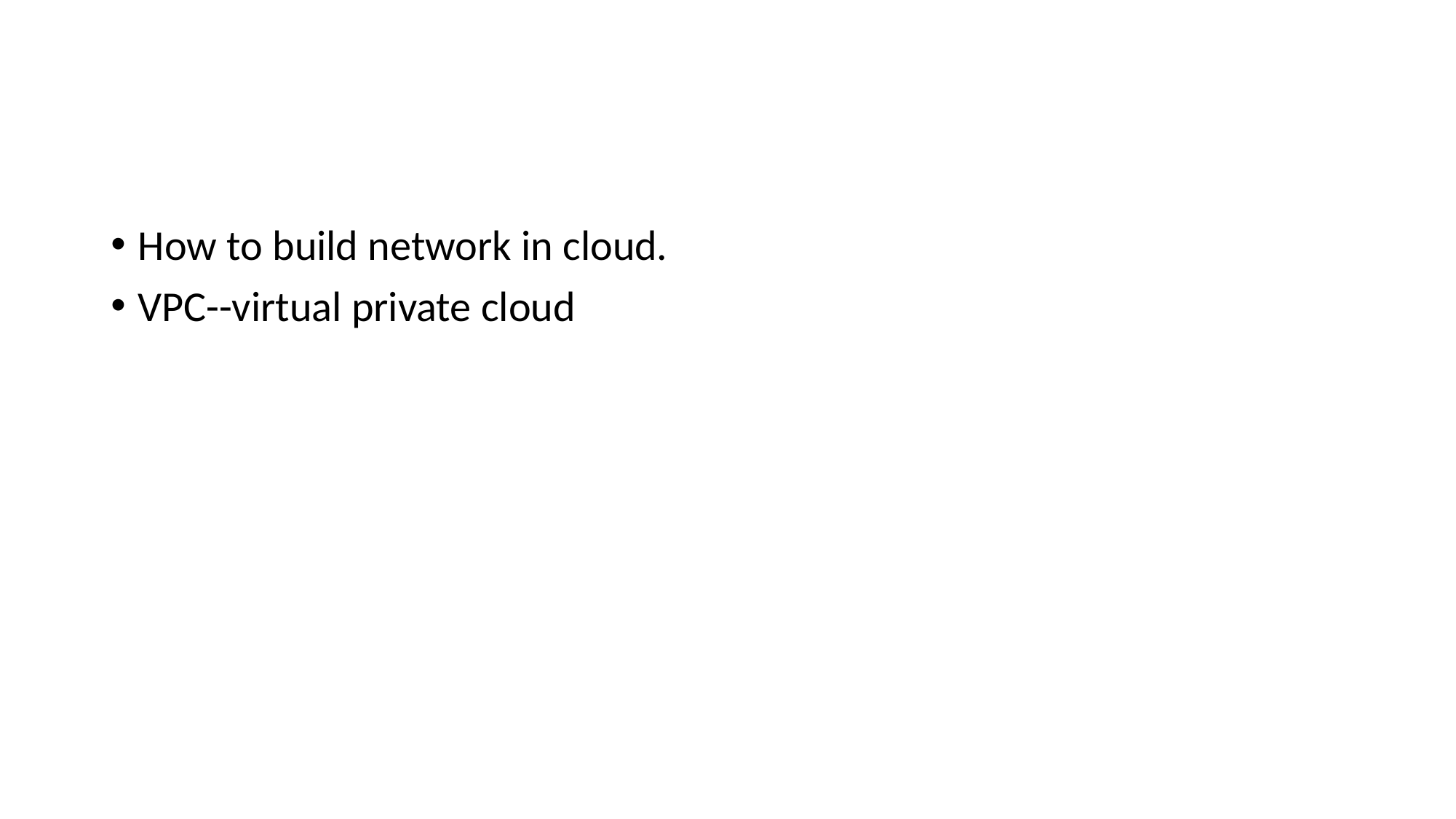

#
How to build network in cloud.
VPC--virtual private cloud